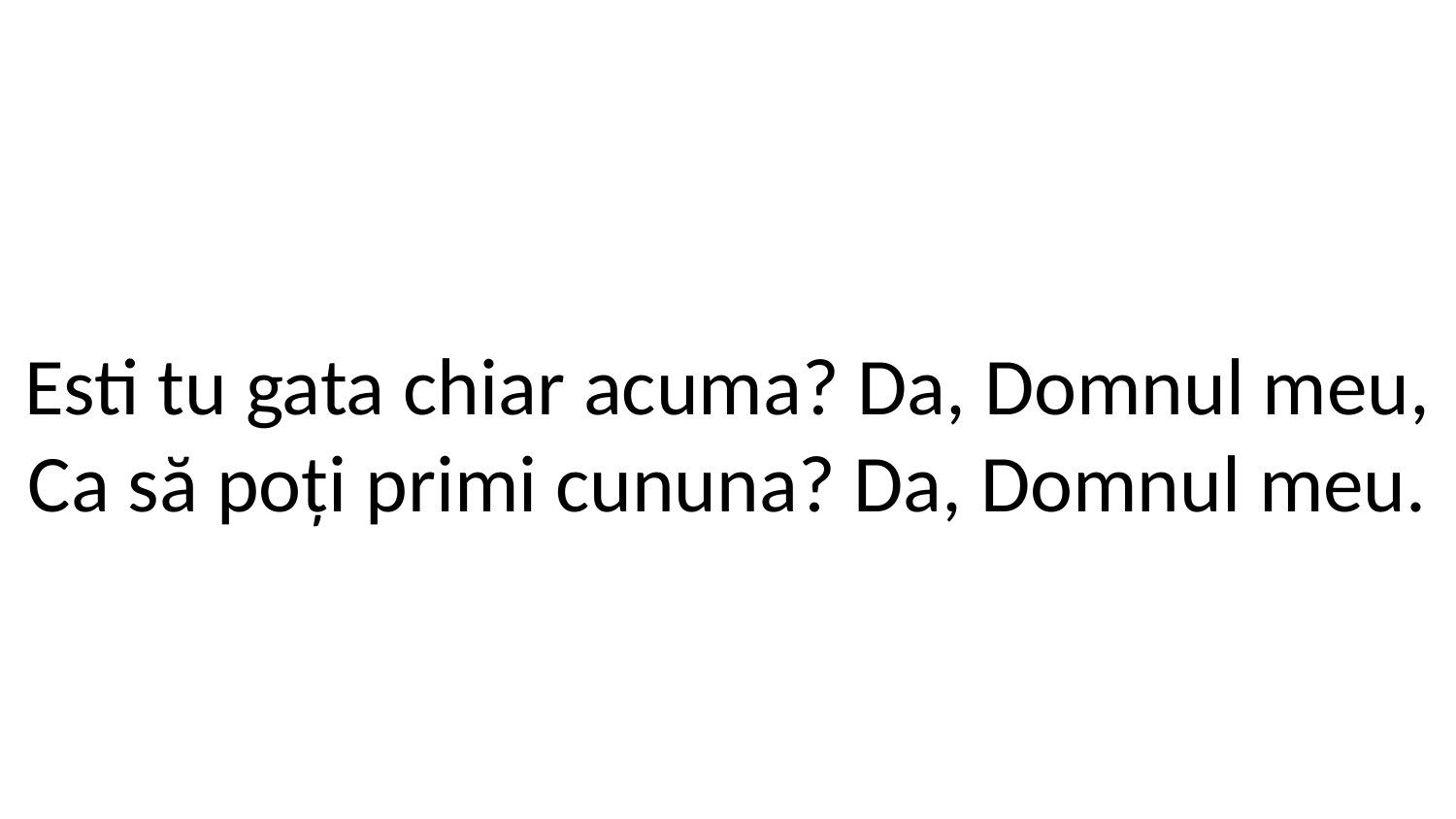

Esti tu gata chiar acuma? Da, Domnul meu,
Ca să poți primi cununa? Da, Domnul meu.